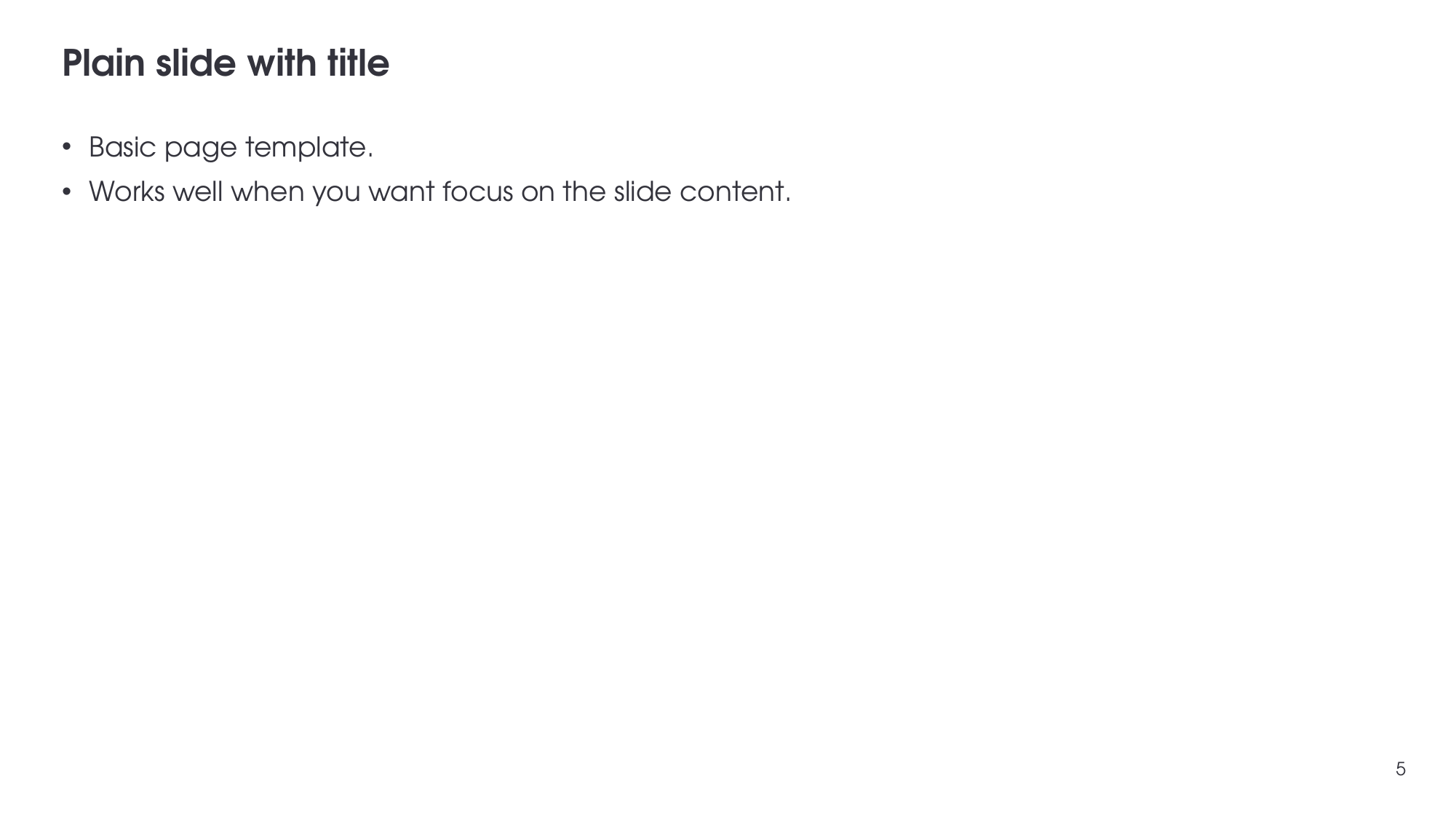

# Plain slide with title
Basic page template.
Works well when you want focus on the slide content.
5